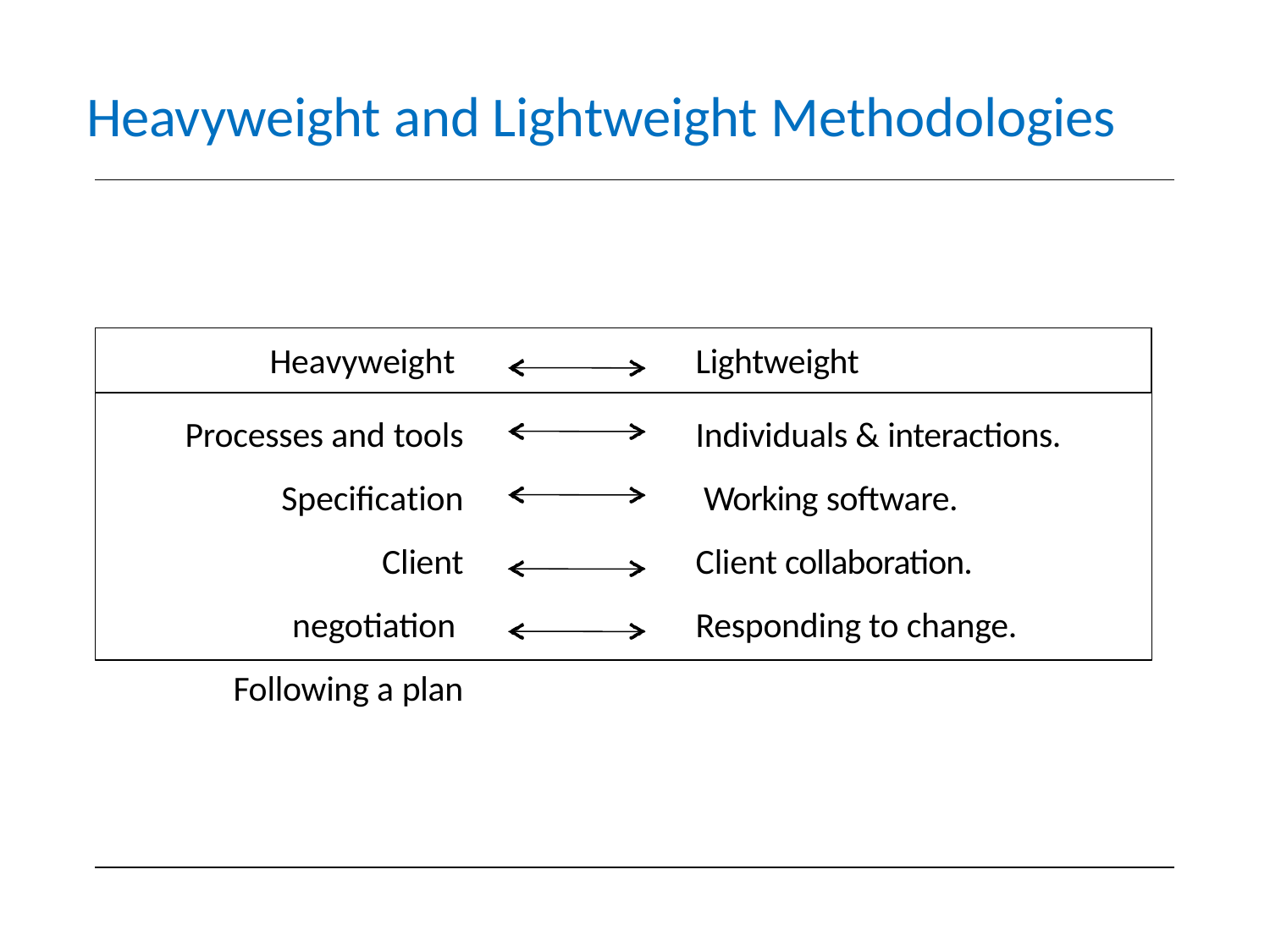

# Heavyweight and Lightweight Methodologies

Heavyweight
Processes and tools
Speciﬁcation  Client negotiation  Following a plan
Lightweight
Individuals & interactions.  Working software.
Client collaboration.  Responding to change.